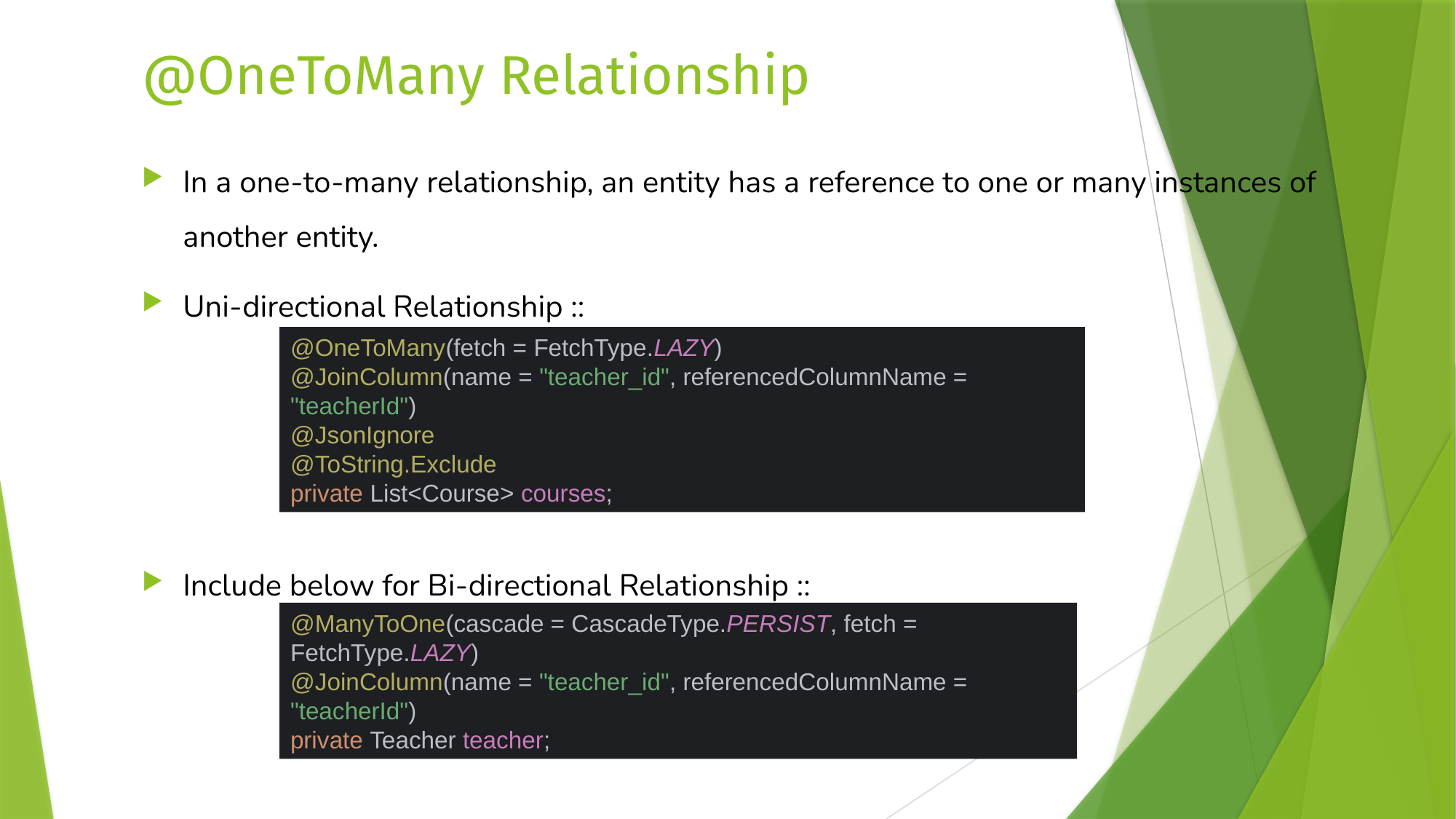

# @OneToMany Relationship
In a one-to-many relationship, an entity has a reference to one or many instances of another entity.
Uni-directional Relationship ::

Include below for Bi-directional Relationship ::

@OneToMany(fetch = FetchType.LAZY)
@JoinColumn(name = "teacher_id", referencedColumnName = "teacherId")
@JsonIgnore
@ToString.Exclude
private List<Course> courses;
@ManyToOne(cascade = CascadeType.PERSIST, fetch = FetchType.LAZY)
@JoinColumn(name = "teacher_id", referencedColumnName = "teacherId")
private Teacher teacher;